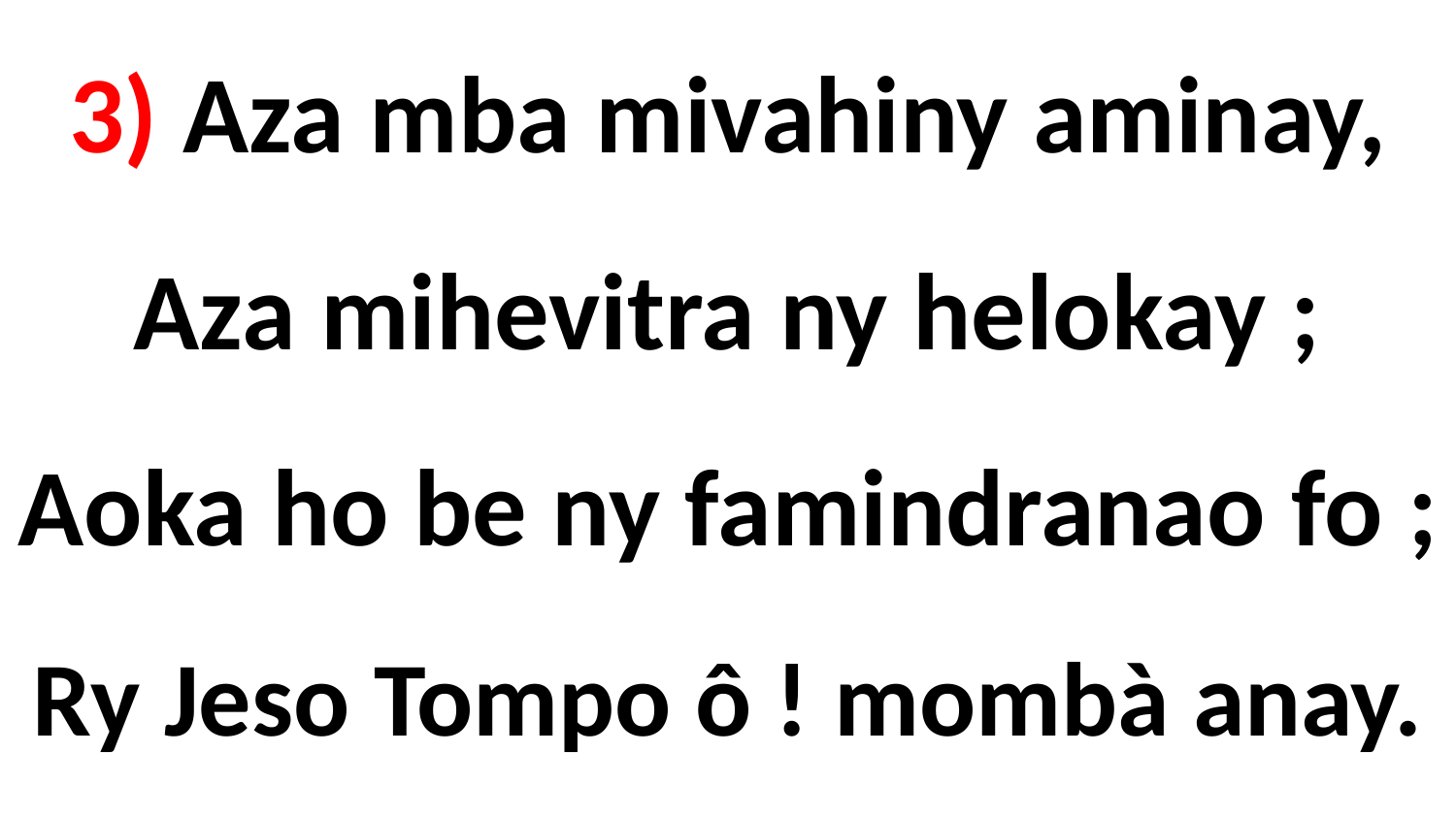

# 3) Aza mba mivahiny aminay, Aza mihevitra ny helokay ; Aoka ho be ny famindranao fo ; Ry Jeso Tompo ô ! mombà anay.